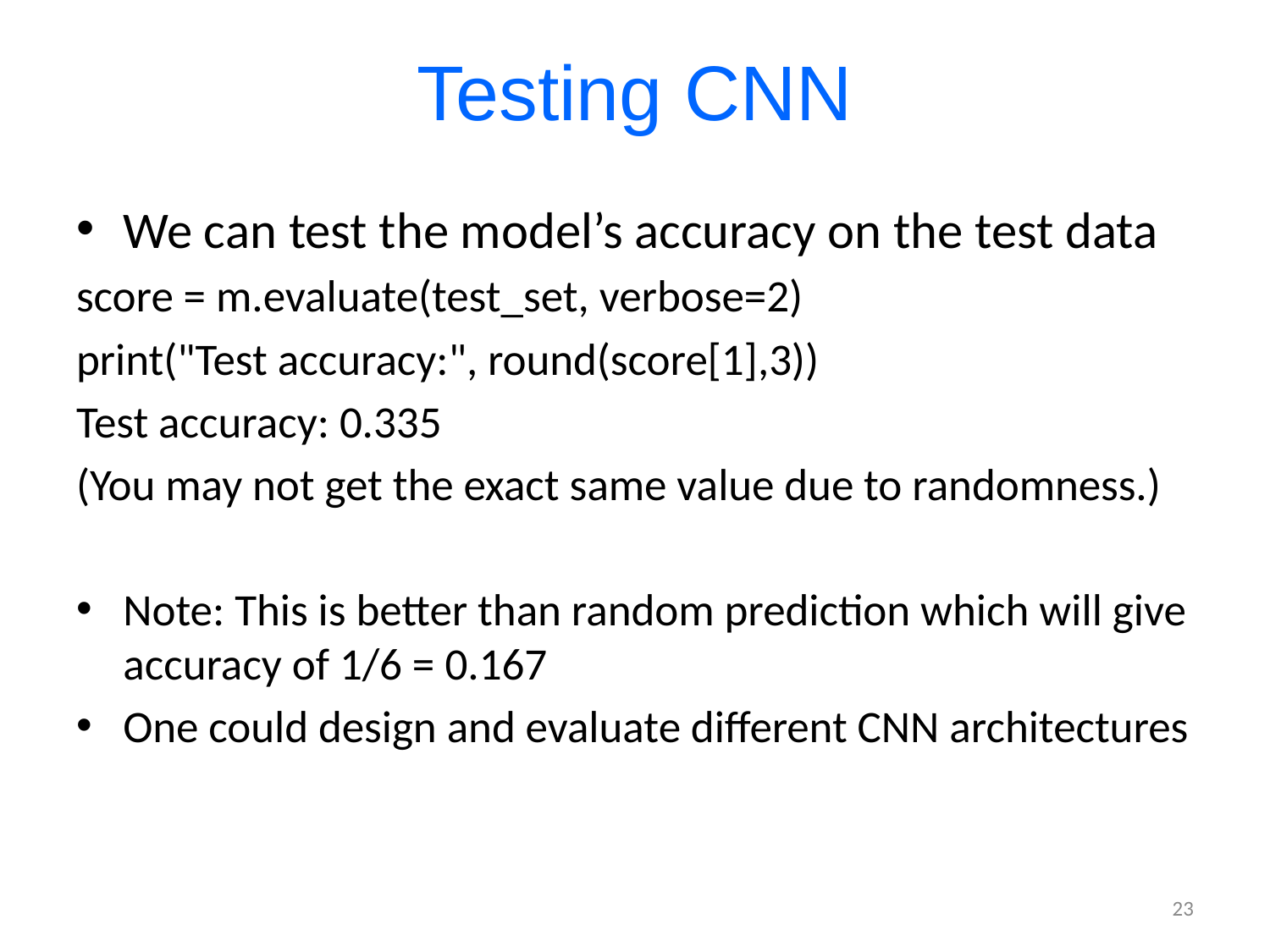

# Testing CNN
We can test the model’s accuracy on the test data
score = m.evaluate(test_set, verbose=2)
print("Test accuracy:", round(score[1],3))
Test accuracy: 0.335
(You may not get the exact same value due to randomness.)

Note: This is better than random prediction which will give accuracy of 1/6 = 0.167
One could design and evaluate different CNN architectures

23